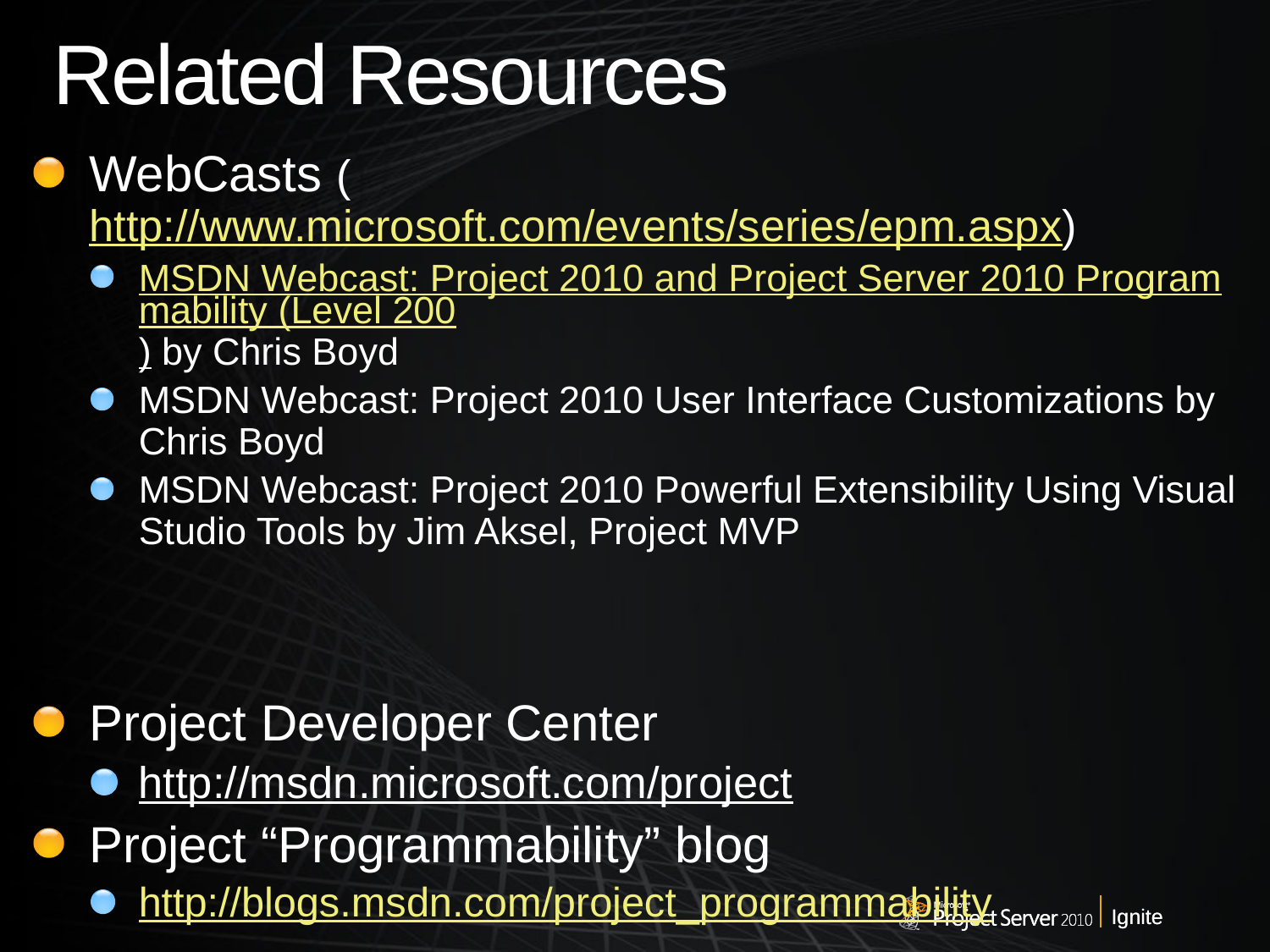

# Related Resources
WebCasts (http://www.microsoft.com/events/series/epm.aspx)
MSDN Webcast: Project 2010 and Project Server 2010 Programmability (Level 200) by Chris Boyd
MSDN Webcast: Project 2010 User Interface Customizations by Chris Boyd
MSDN Webcast: Project 2010 Powerful Extensibility Using Visual Studio Tools by Jim Aksel, Project MVP

Project Developer Center
http://msdn.microsoft.com/project
Project “Programmability” blog
http://blogs.msdn.com/project_programmability